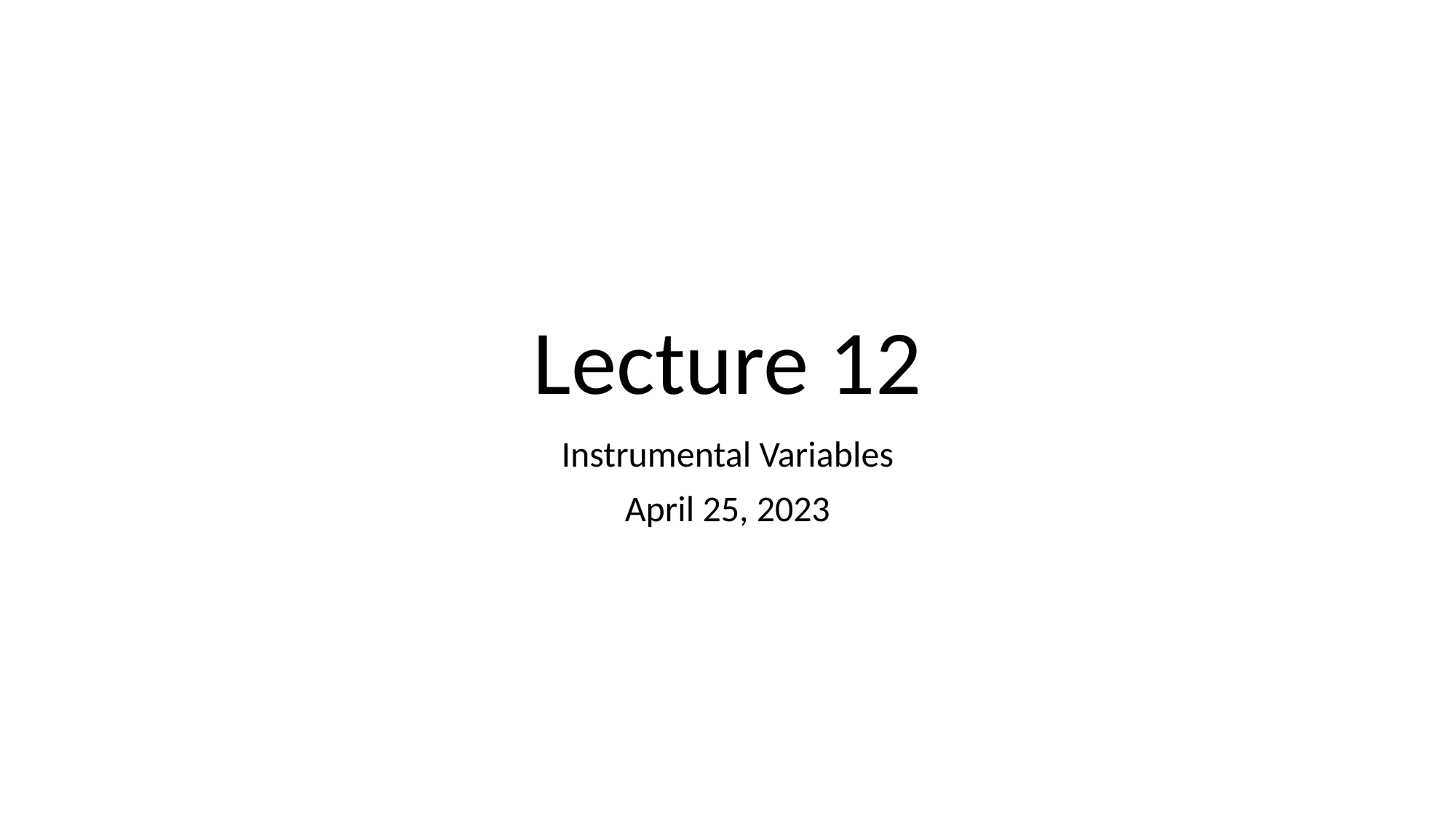

# Lecture 12
Instrumental Variables
April 25, 2023